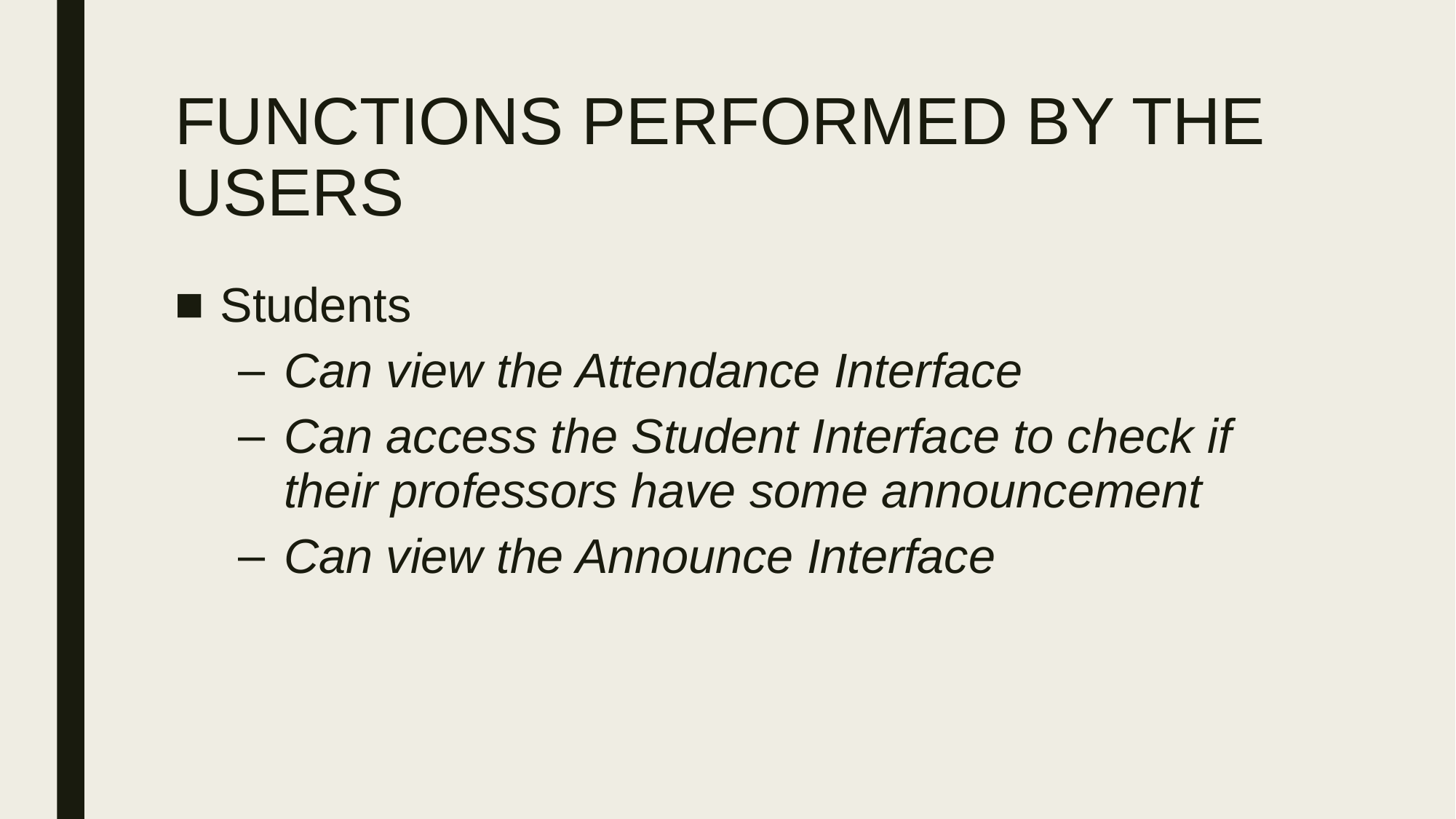

# FUNCTIONS PERFORMED BY THE USERS
Students
Can view the Attendance Interface
Can access the Student Interface to check if their professors have some announcement
Can view the Announce Interface